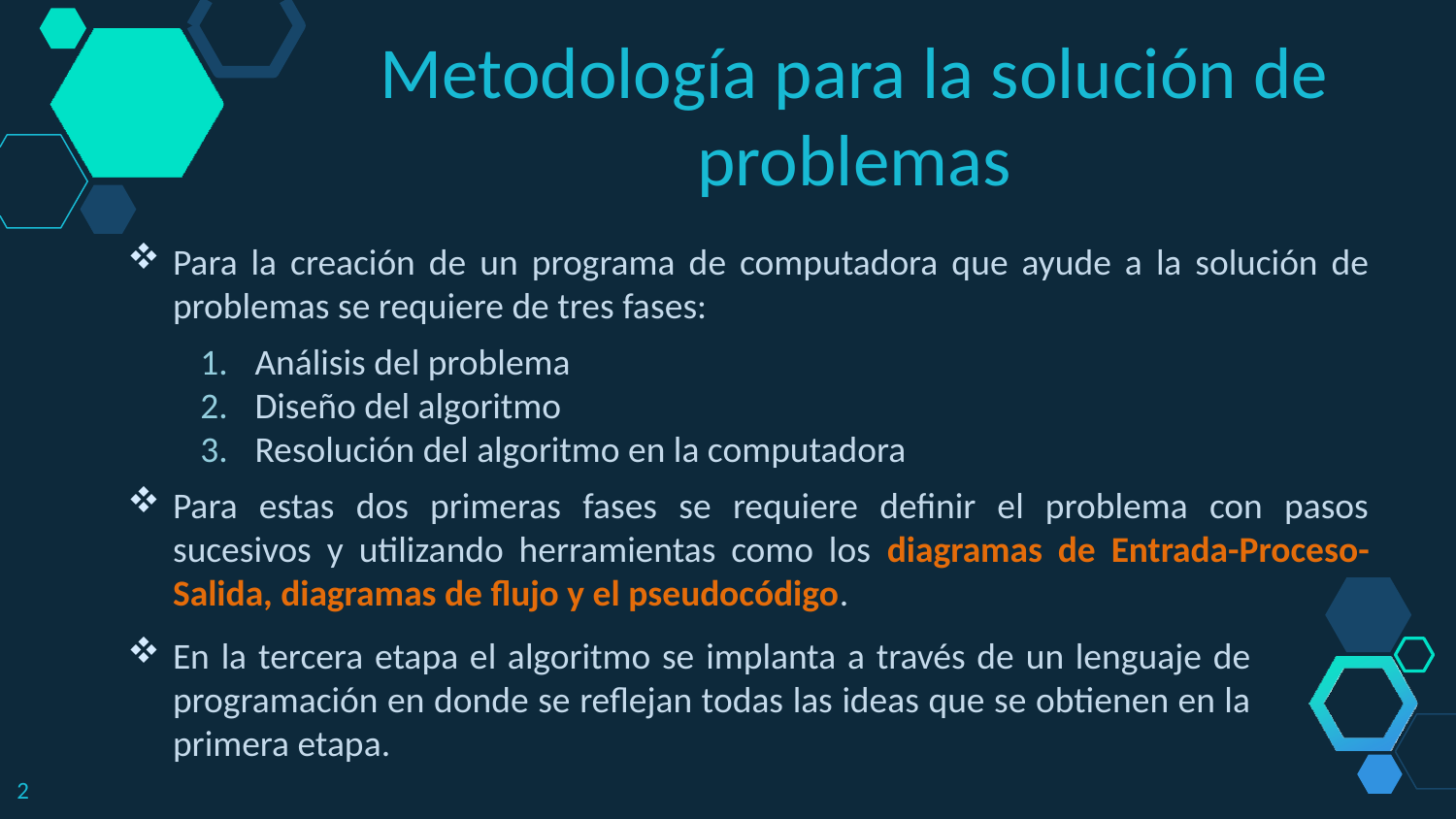

Metodología para la solución de problemas

Para la creación de un programa de computadora que ayude a la solución de problemas se requiere de tres fases:
Análisis del problema
Diseño del algoritmo
Resolución del algoritmo en la computadora
Para estas dos primeras fases se requiere definir el problema con pasos sucesivos y utilizando herramientas como los diagramas de Entrada-Proceso-Salida, diagramas de flujo y el pseudocódigo.

En la tercera etapa el algoritmo se implanta a través de un lenguaje de programación en donde se reflejan todas las ideas que se obtienen en la primera etapa.

2